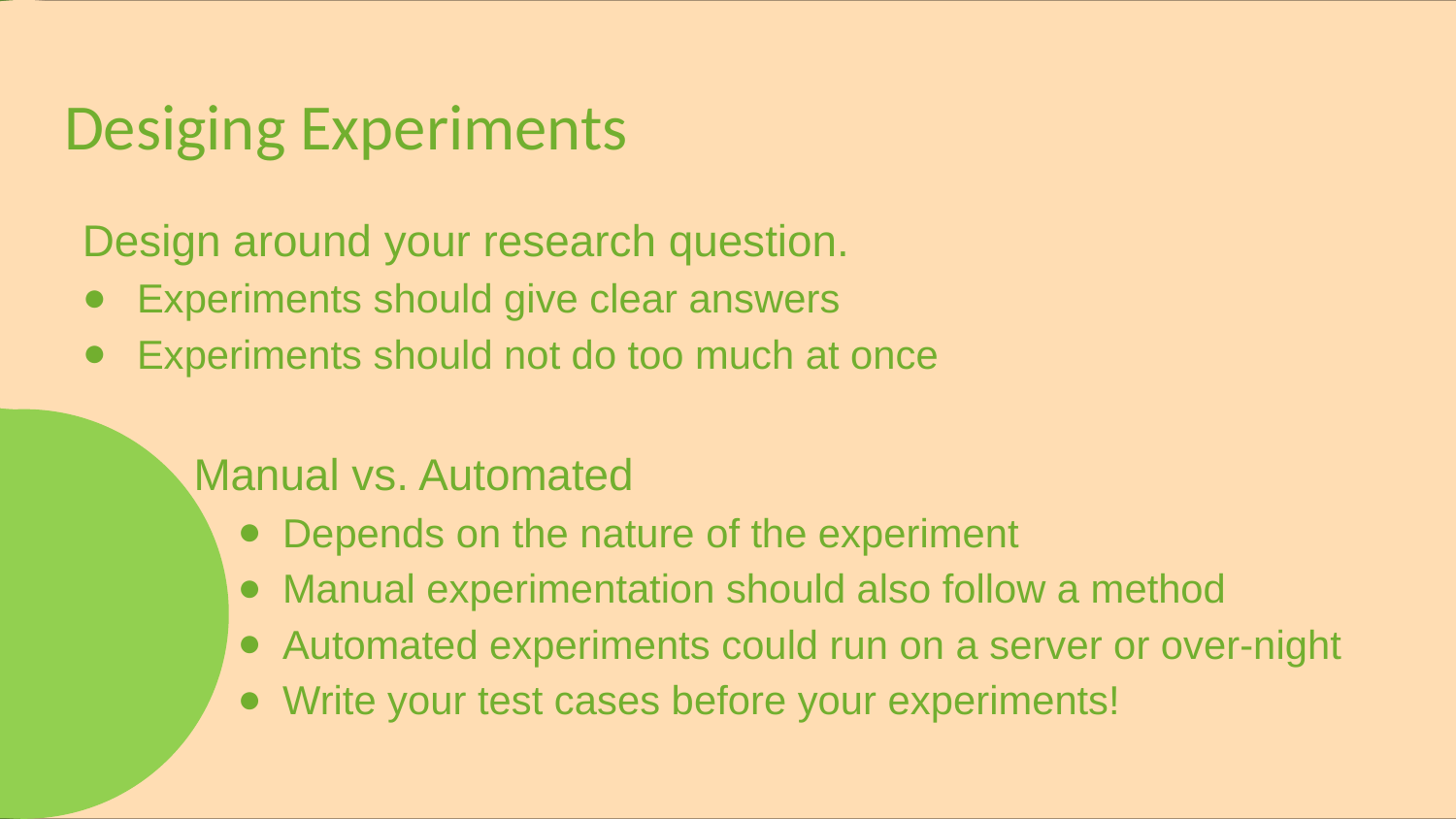

# Desiging Experiments
Design around your research question.
Experiments should give clear answers
Experiments should not do too much at once

         Manual vs. Automated
Depends on the nature of the experiment
Manual experimentation should also follow a method
Automated experiments could run on a server or over-night
Write your test cases before your experiments!